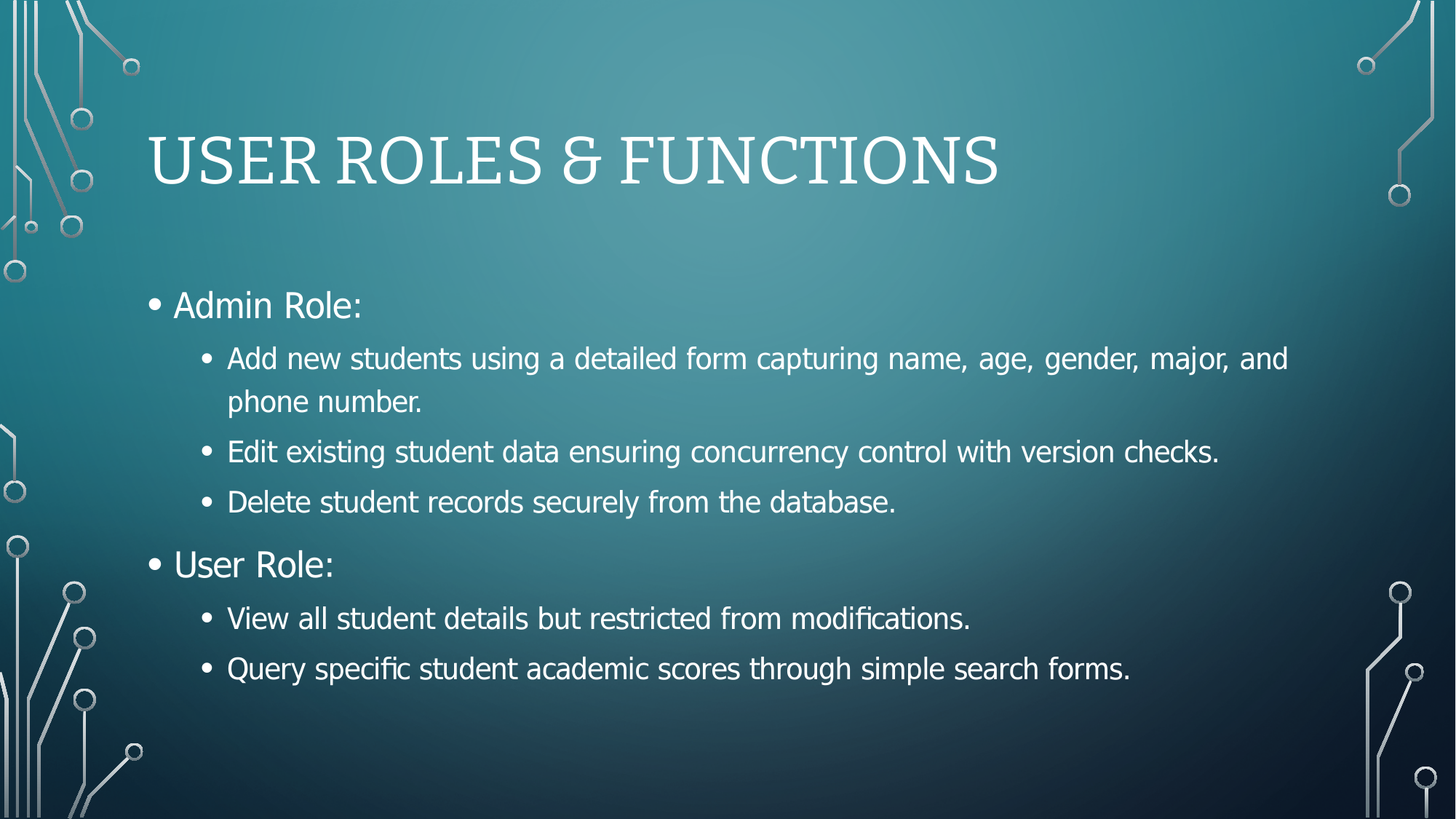

# User Roles & Functions
Admin Role:
Add new students using a detailed form capturing name, age, gender, major, and phone number.
Edit existing student data ensuring concurrency control with version checks.
Delete student records securely from the database.
User Role:
View all student details but restricted from modifications.
Query specific student academic scores through simple search forms.